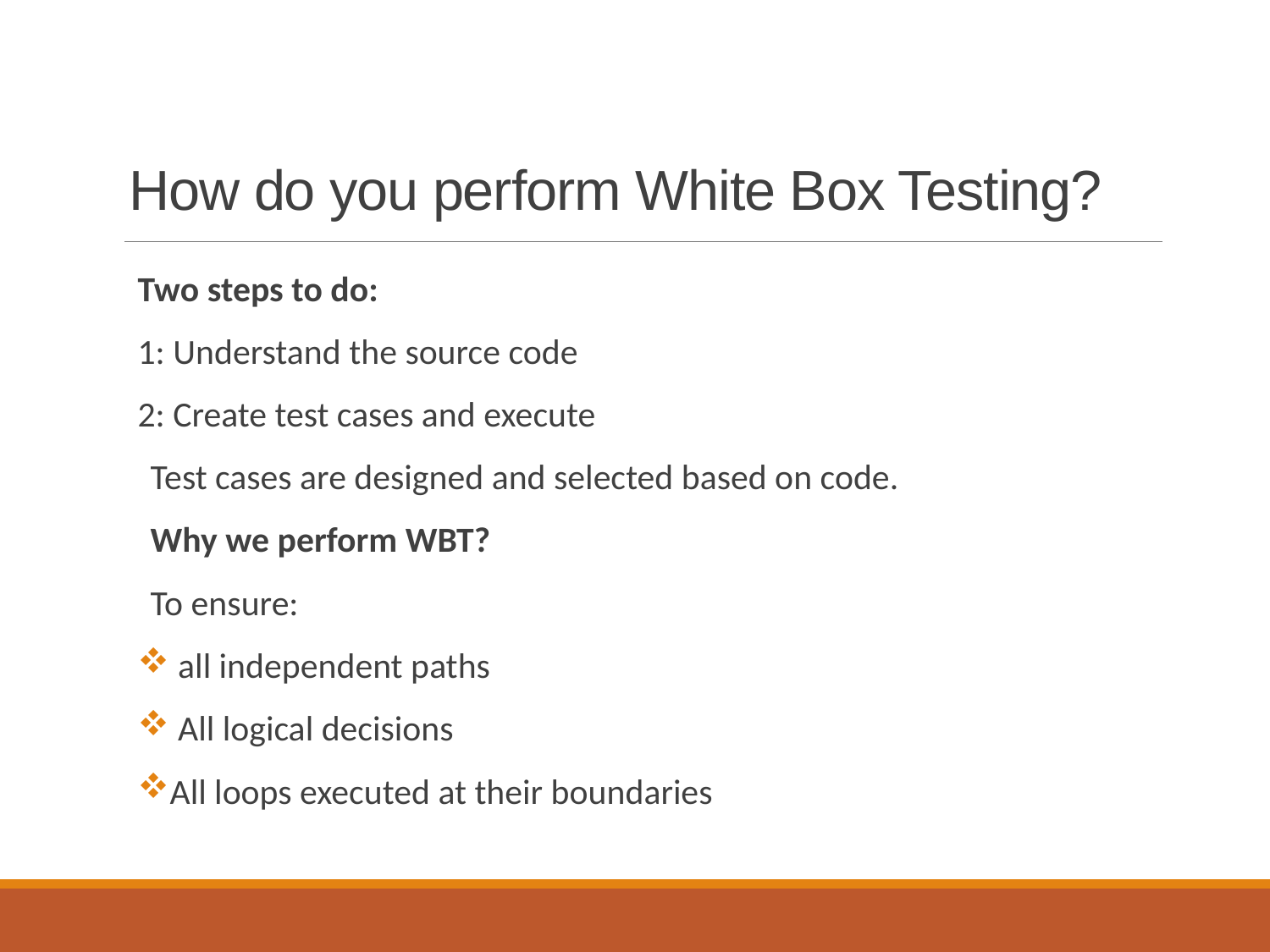

# How do you perform White Box Testing?
Two steps to do:
1: Understand the source code
2: Create test cases and execute
Test cases are designed and selected based on code.
Why we perform WBT?
To ensure:
 all independent paths
 All logical decisions
All loops executed at their boundaries